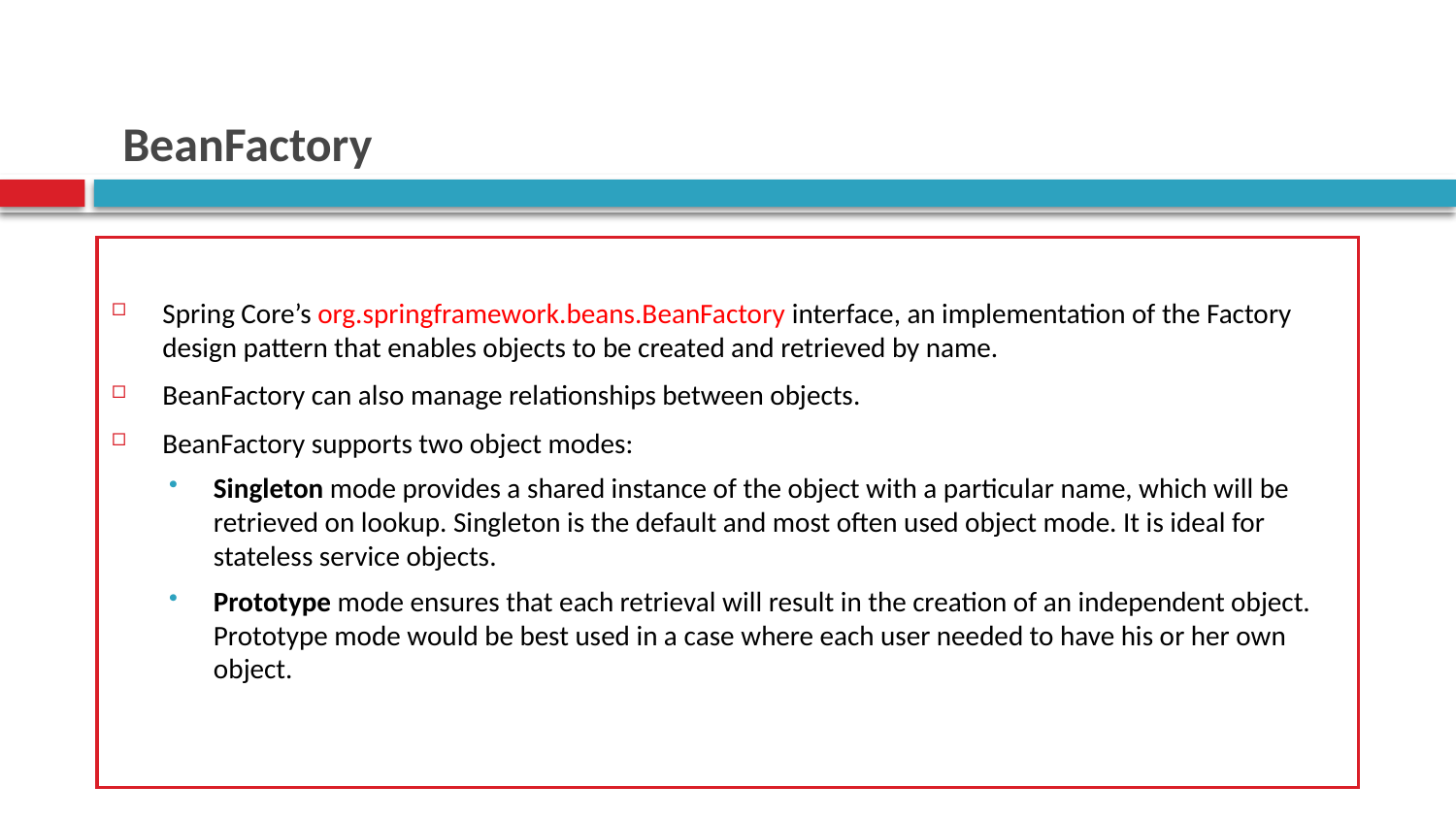

# BeanFactory
Spring Core’s org.springframework.beans.BeanFactory interface, an implementation of the Factory design pattern that enables objects to be created and retrieved by name.
BeanFactory can also manage relationships between objects.
BeanFactory supports two object modes:
Singleton mode provides a shared instance of the object with a particular name, which will be retrieved on lookup. Singleton is the default and most often used object mode. It is ideal for stateless service objects.
Prototype mode ensures that each retrieval will result in the creation of an independent object. Prototype mode would be best used in a case where each user needed to have his or her own object.